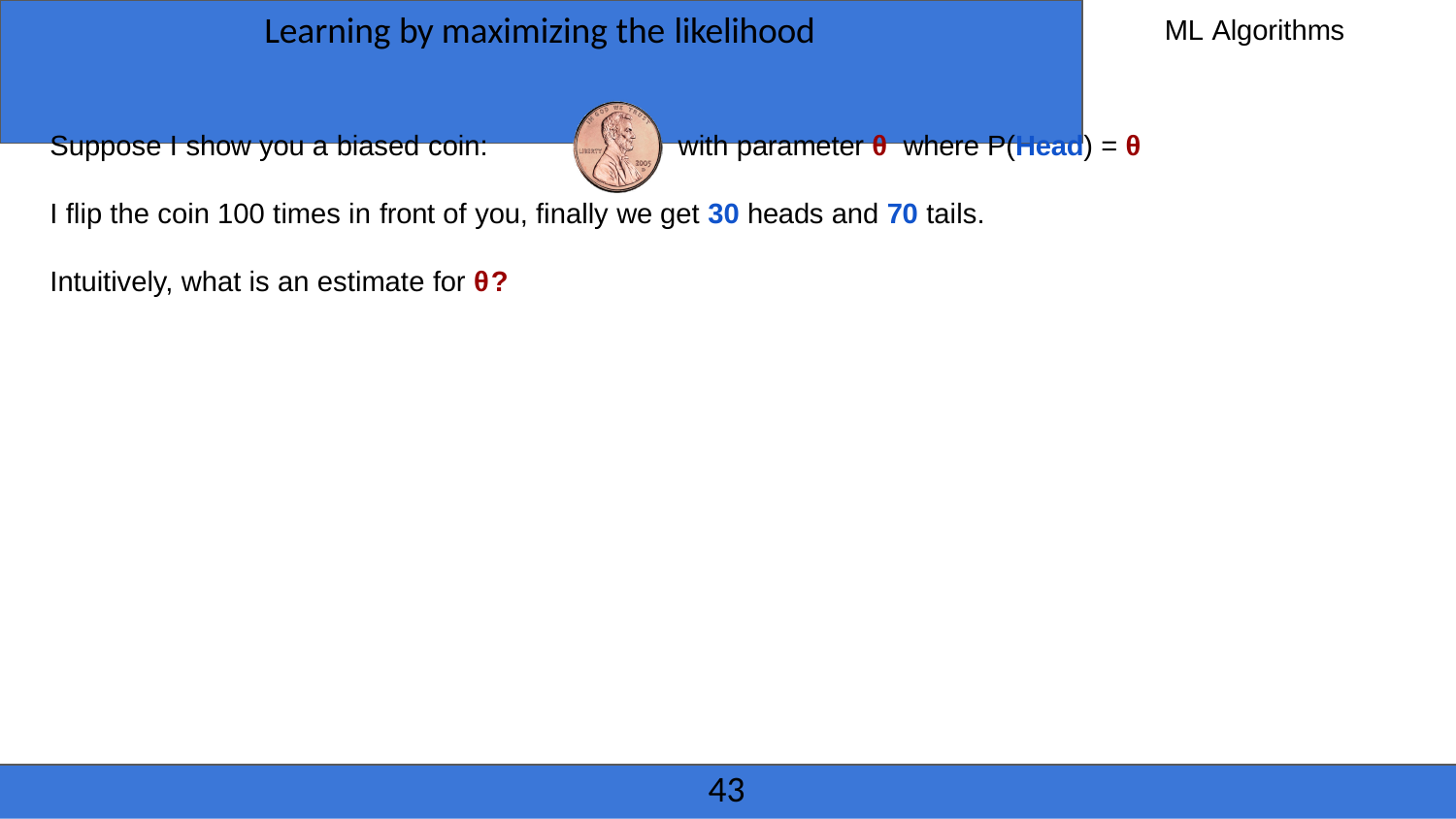

Learning by maximizing the likelihood
ML Algorithms

Suppose I show you a biased coin:	with parameter θ where P(Head) = θ
I ﬂip the coin 100 times in front of you, ﬁnally we get 30 heads and 70 tails.  Intuitively, what is an estimate for θ?

43